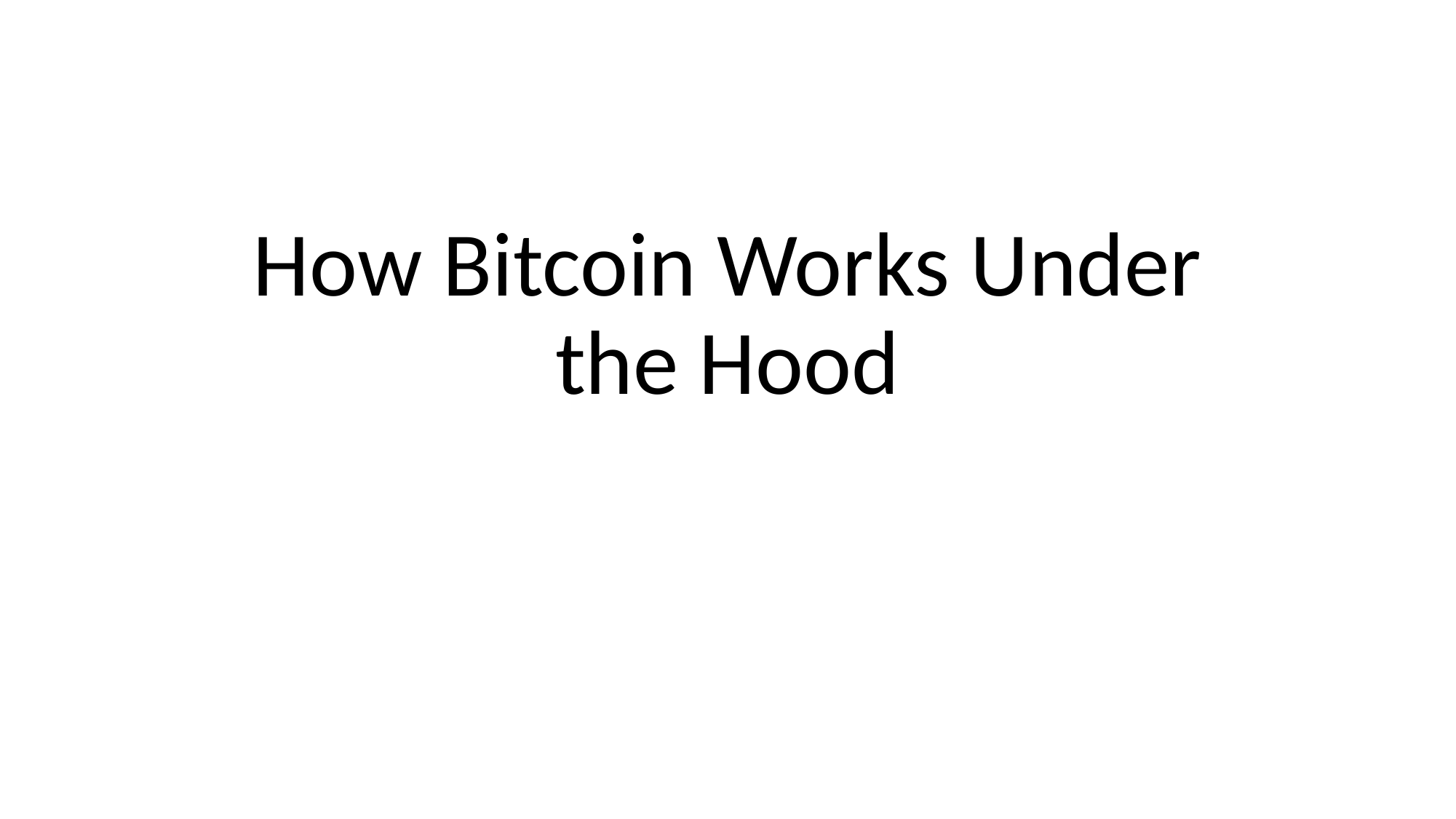

# How Bitcoin Works Under the Hood